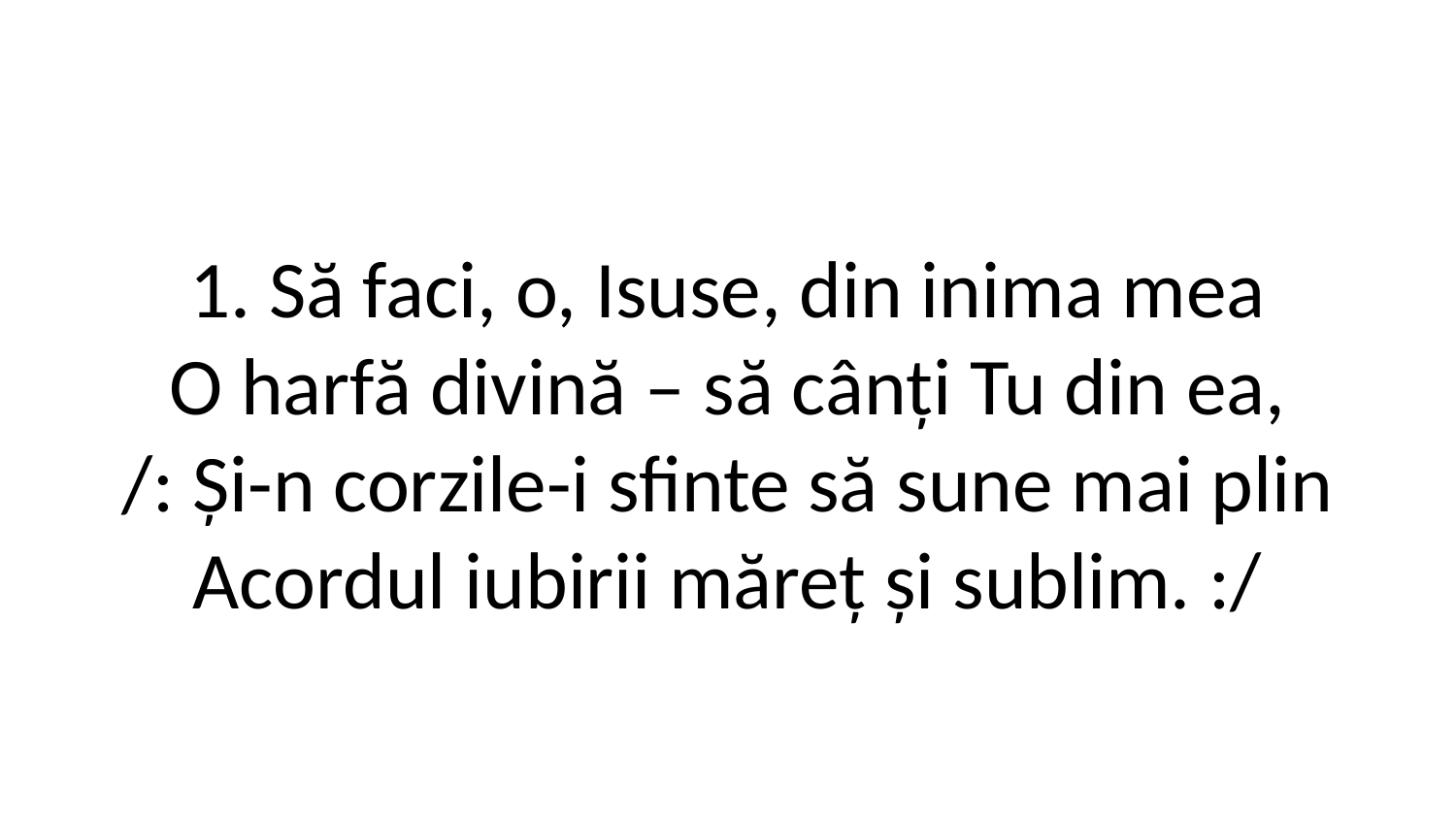

1. Să faci, o, Isuse, din inima mea
O harfă divină – să cânți Tu din ea,
/: Și-n corzile-i sfinte să sune mai plin
Acordul iubirii măreț și sublim. :/